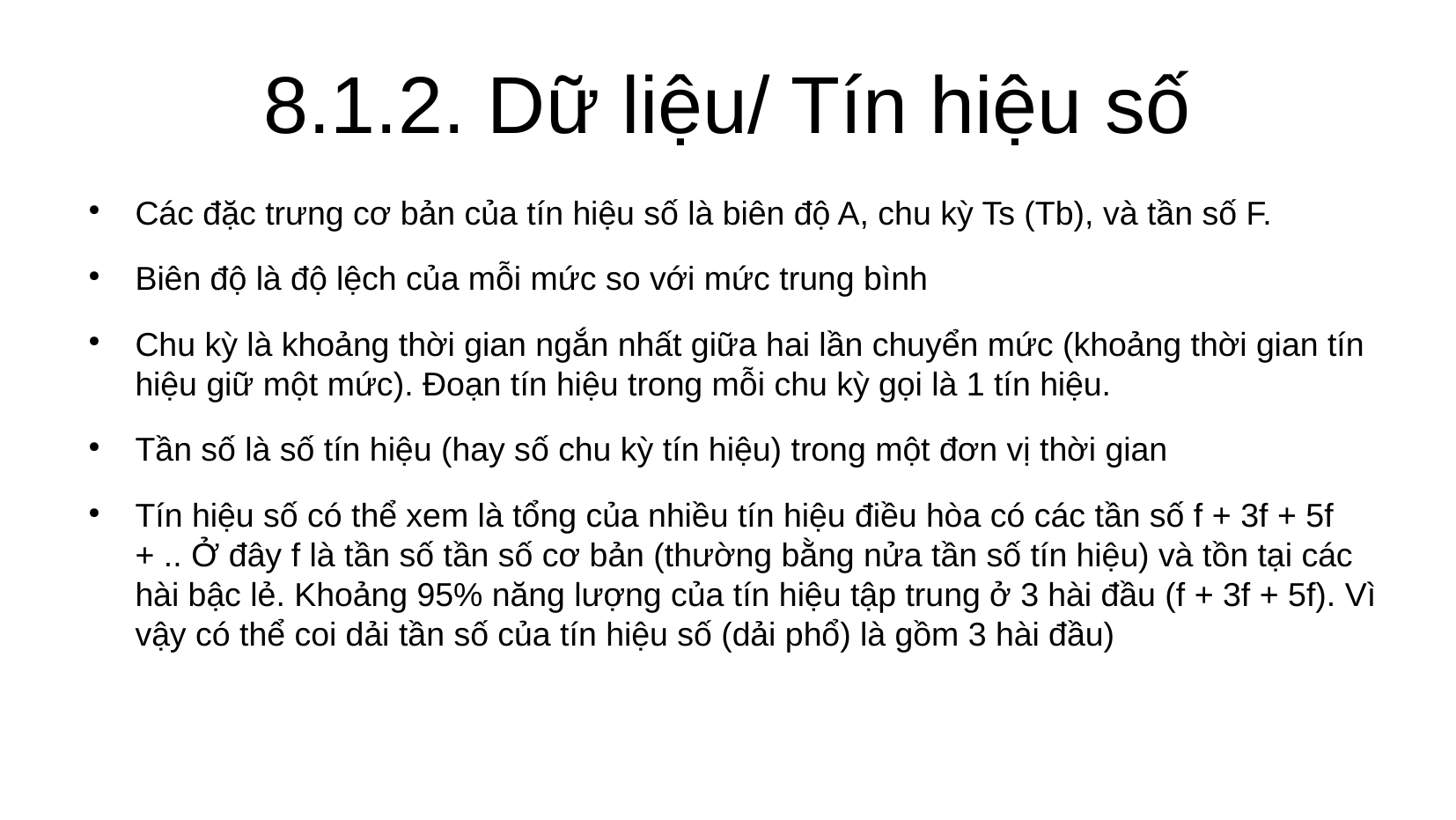

8.1.2. Dữ liệu/ Tín hiệu số
Các đặc trưng cơ bản của tín hiệu số là biên độ A, chu kỳ Ts (Tb), và tần số F.
Biên độ là độ lệch của mỗi mức so với mức trung bình
Chu kỳ là khoảng thời gian ngắn nhất giữa hai lần chuyển mức (khoảng thời gian tín hiệu giữ một mức). Đoạn tín hiệu trong mỗi chu kỳ gọi là 1 tín hiệu.
Tần số là số tín hiệu (hay số chu kỳ tín hiệu) trong một đơn vị thời gian
Tín hiệu số có thể xem là tổng của nhiều tín hiệu điều hòa có các tần số f + 3f + 5f + .. Ở đây f là tần số tần số cơ bản (thường bằng nửa tần số tín hiệu) và tồn tại các hài bậc lẻ. Khoảng 95% năng lượng của tín hiệu tập trung ở 3 hài đầu (f + 3f + 5f). Vì vậy có thể coi dải tần số của tín hiệu số (dải phổ) là gồm 3 hài đầu)